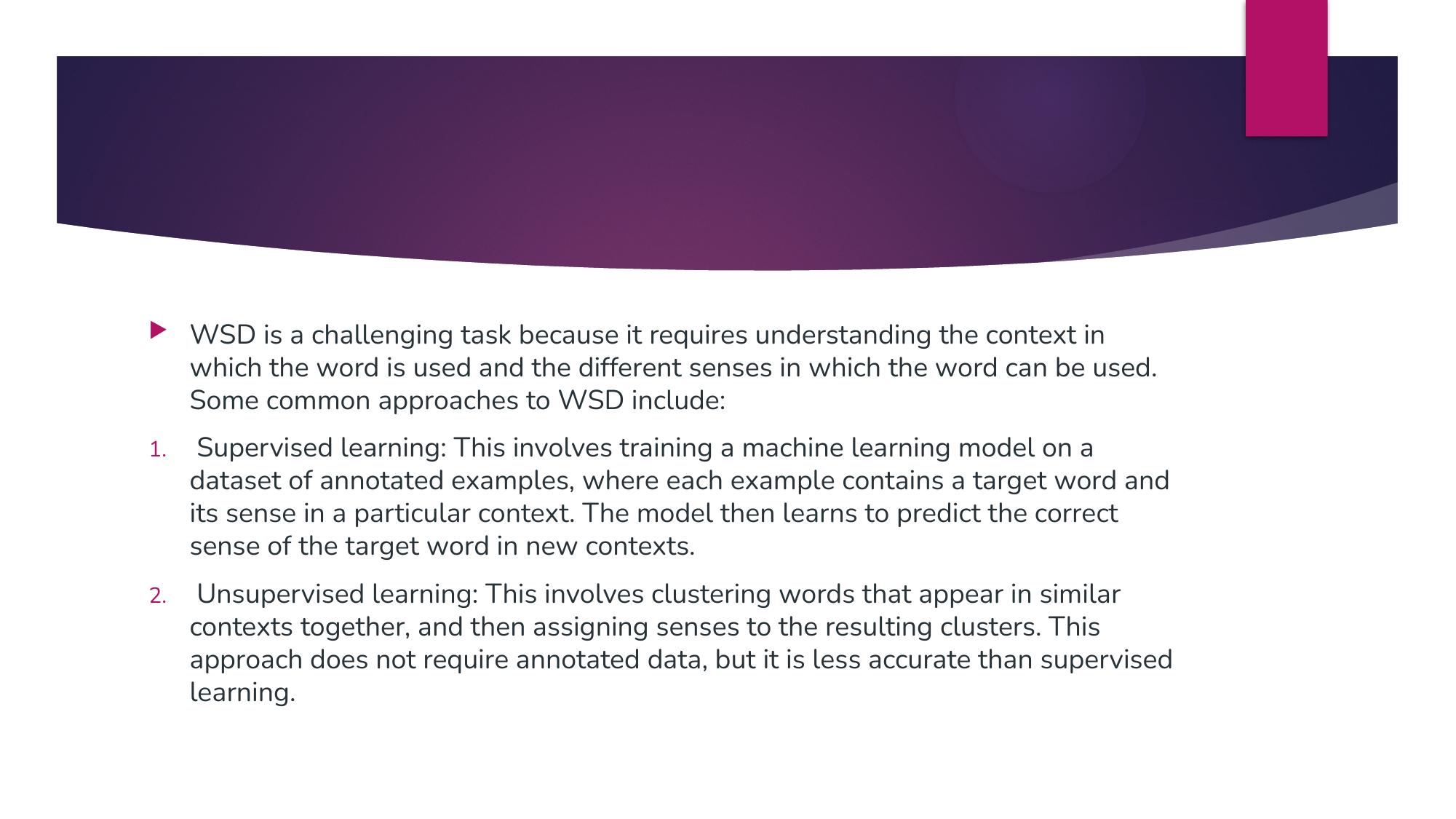

WSD is a challenging task because it requires understanding the context in which the word is used and the different senses in which the word can be used. Some common approaches to WSD include:
 Supervised learning: This involves training a machine learning model on a dataset of annotated examples, where each example contains a target word and its sense in a particular context. The model then learns to predict the correct sense of the target word in new contexts.
 Unsupervised learning: This involves clustering words that appear in similar contexts together, and then assigning senses to the resulting clusters. This approach does not require annotated data, but it is less accurate than supervised learning.